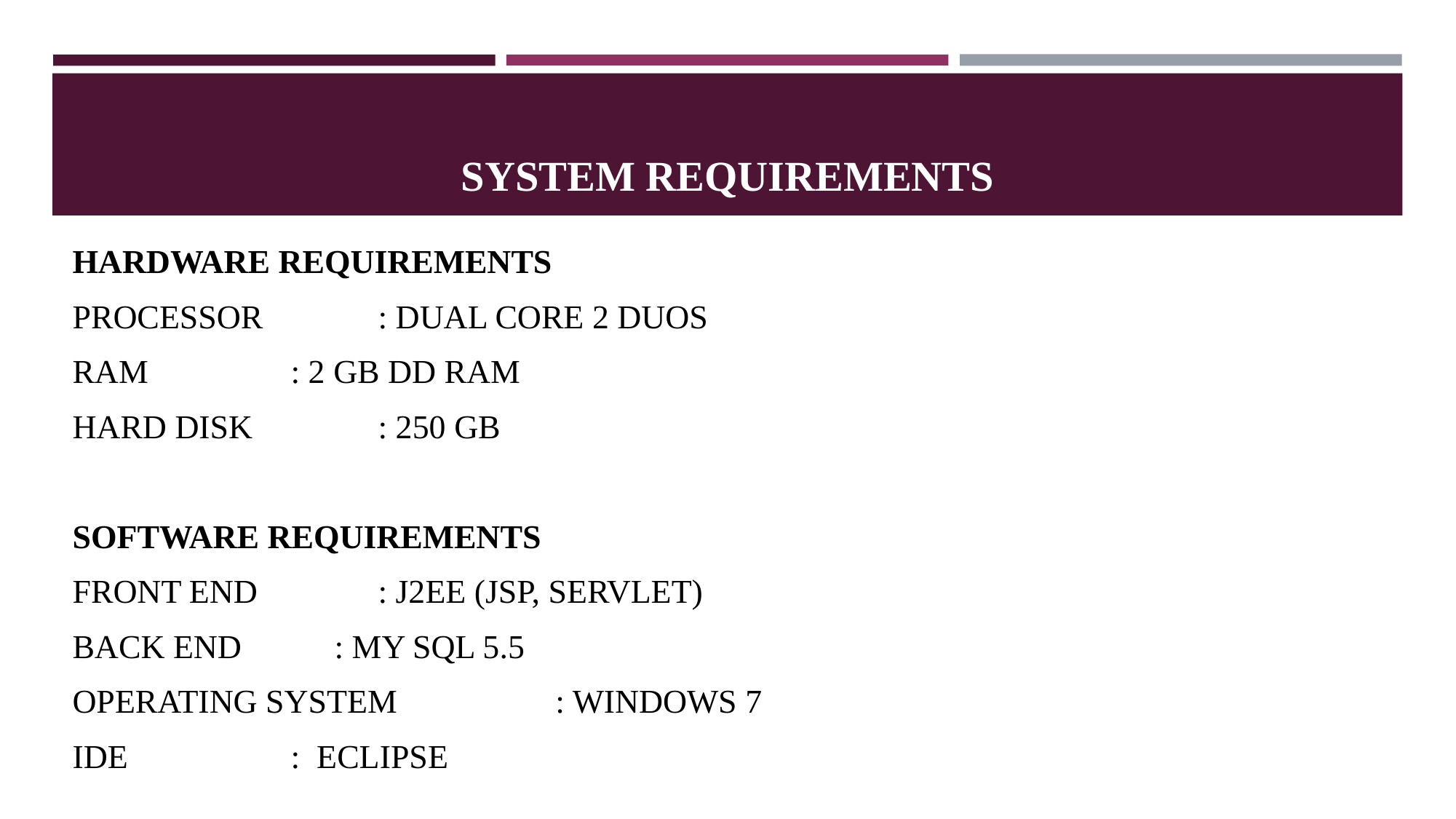

# SYSTEM REQUIREMENTS
HARDWARE REQUIREMENTS
PROCESSOR			: DUAL CORE 2 DUOS
RAM				: 2 GB DD RAM
HARD DISK 			: 250 GB

SOFTWARE REQUIREMENTS
FRONT END 			: J2EE (JSP, SERVLET)
BACK END			: MY SQL 5.5
OPERATING SYSTEM 	                : WINDOWS 7
IDE				:  ECLIPSE